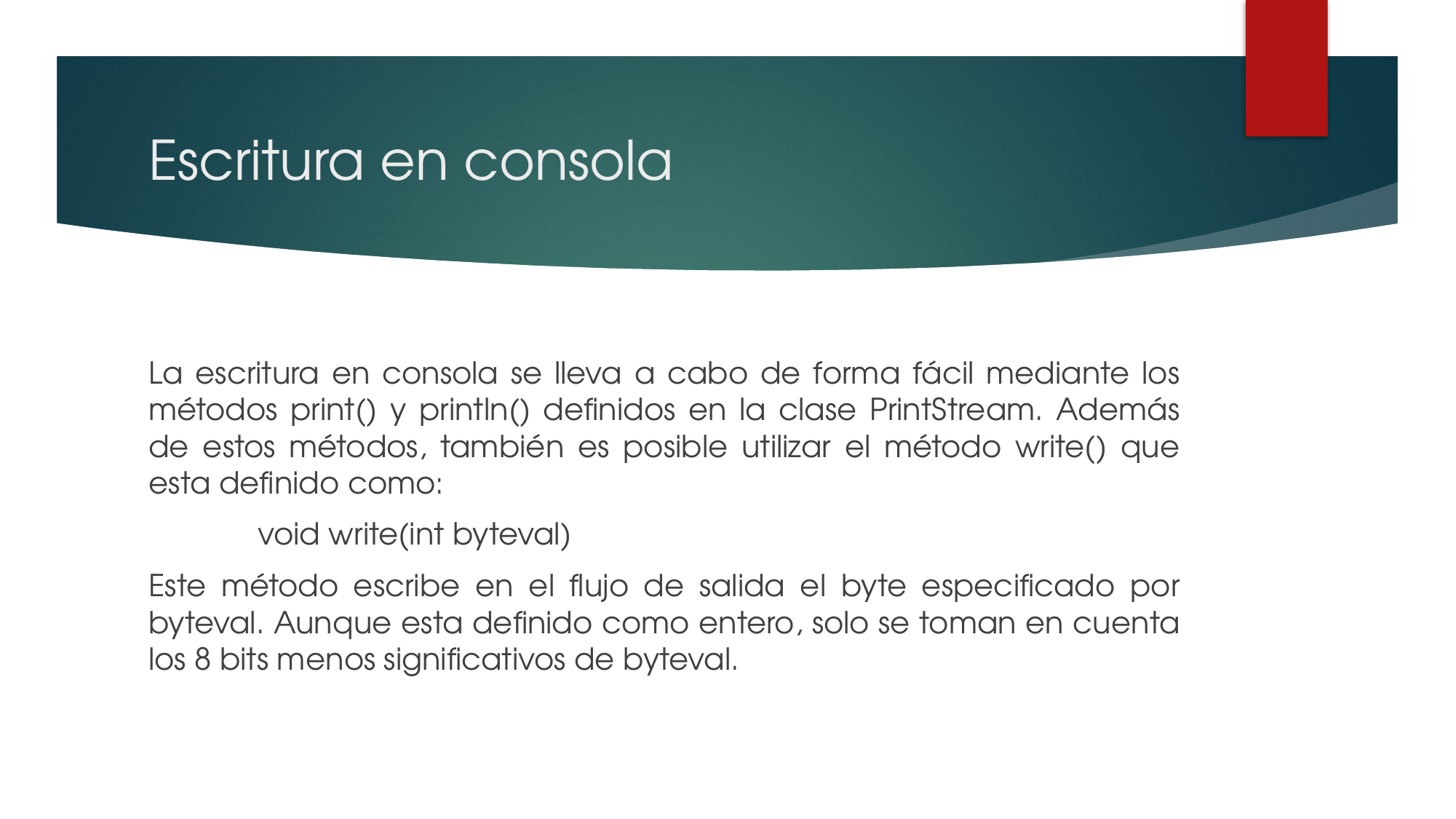

# Escritura en consola
La escritura en consola se lleva a cabo de forma fácil mediante los métodos print() y println() definidos en la clase PrintStream. Además de estos métodos, también es posible utilizar el método write() que esta definido como:
	void write(int byteval)
Este método escribe en el flujo de salida el byte especificado por byteval. Aunque esta definido como entero, solo se toman en cuenta los 8 bits menos significativos de byteval.